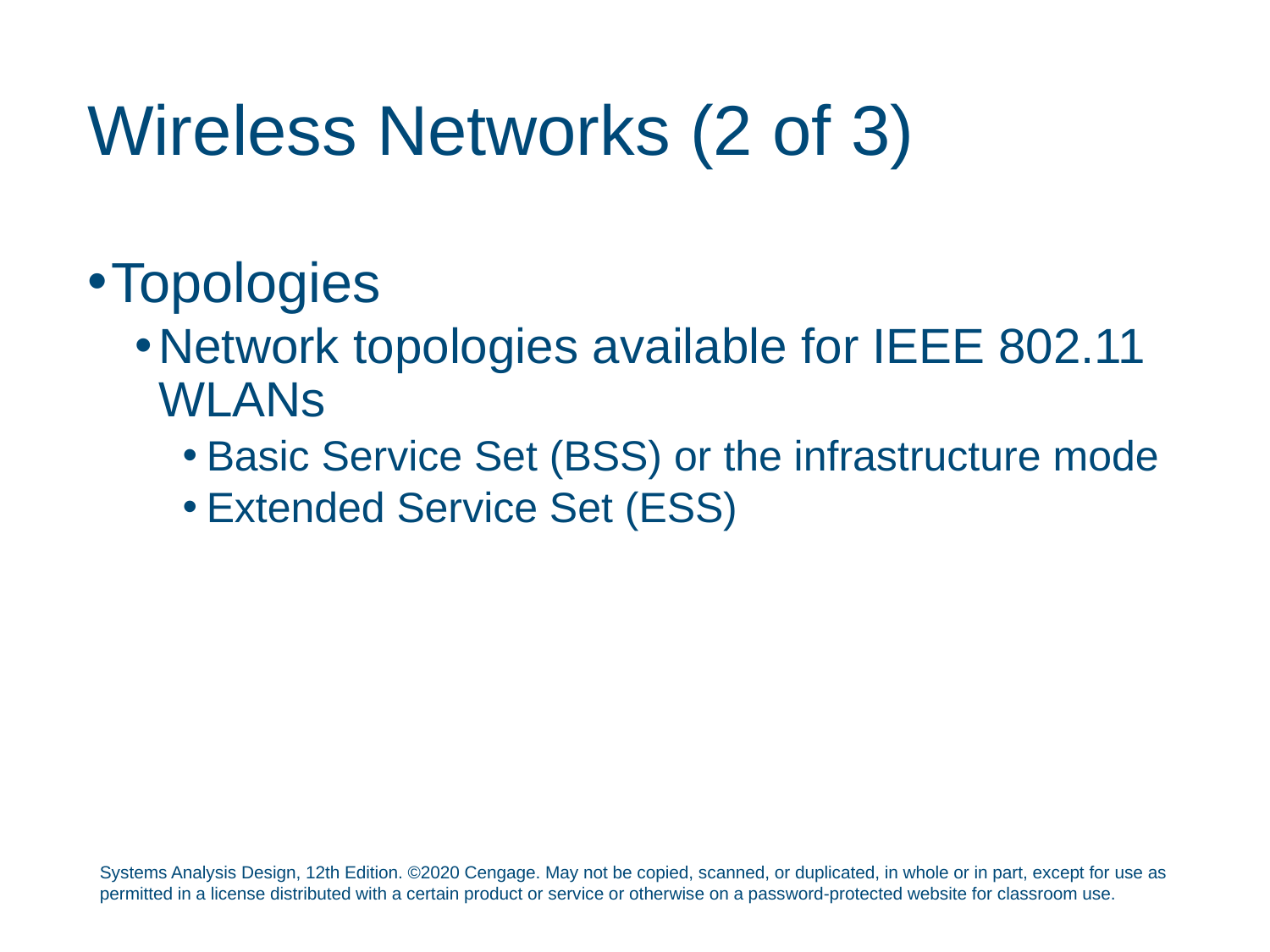

# Wireless Networks (2 of 3)
Topologies
Network topologies available for IEEE 802.11 WLANs
Basic Service Set (BSS) or the infrastructure mode
Extended Service Set (ESS)

Systems Analysis Design, 12th Edition. ©2020 Cengage. May not be copied, scanned, or duplicated, in whole or in part, except for use as permitted in a license distributed with a certain product or service or otherwise on a password-protected website for classroom use.